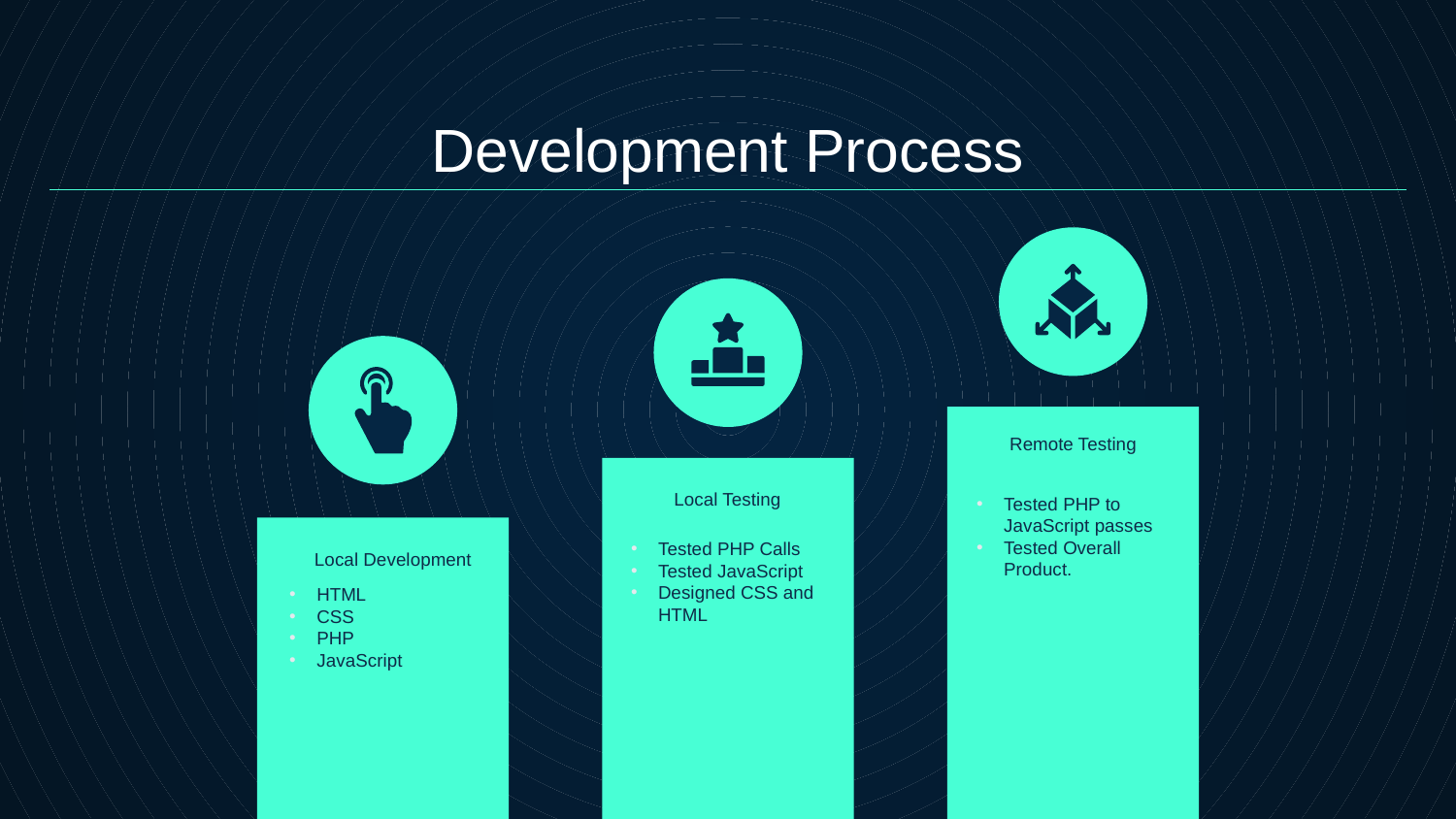

Development Process

Remote Testing

Tested PHP to JavaScript passes
Tested Overall Product.
# Local Testing

Tested PHP Calls
Tested JavaScript
Designed CSS and HTML
Local Development
HTML
CSS
PHP
JavaScript